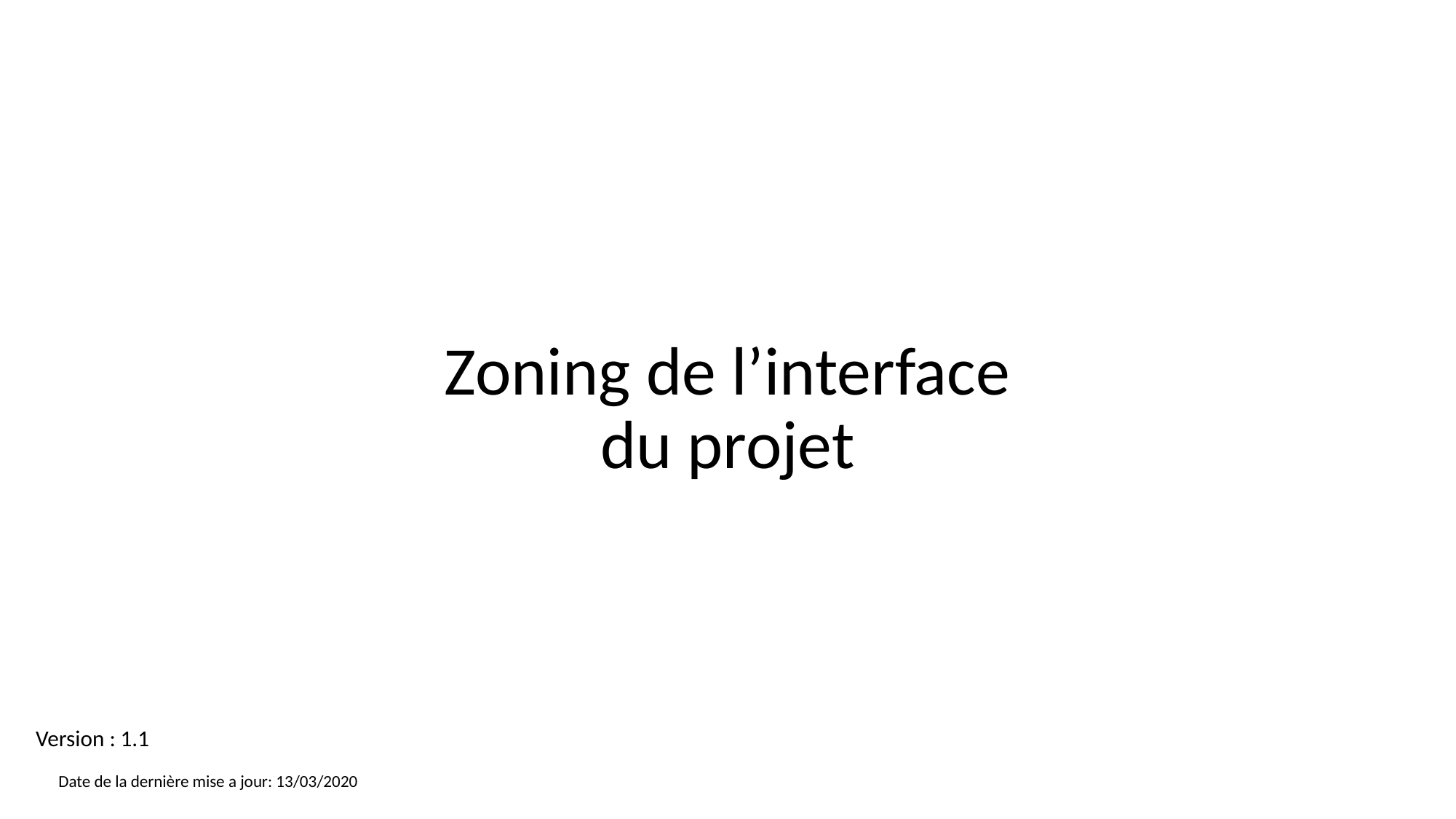

Zoning de l’interface du projet
Version : 1.1
Date de la dernière mise a jour: 13/03/2020